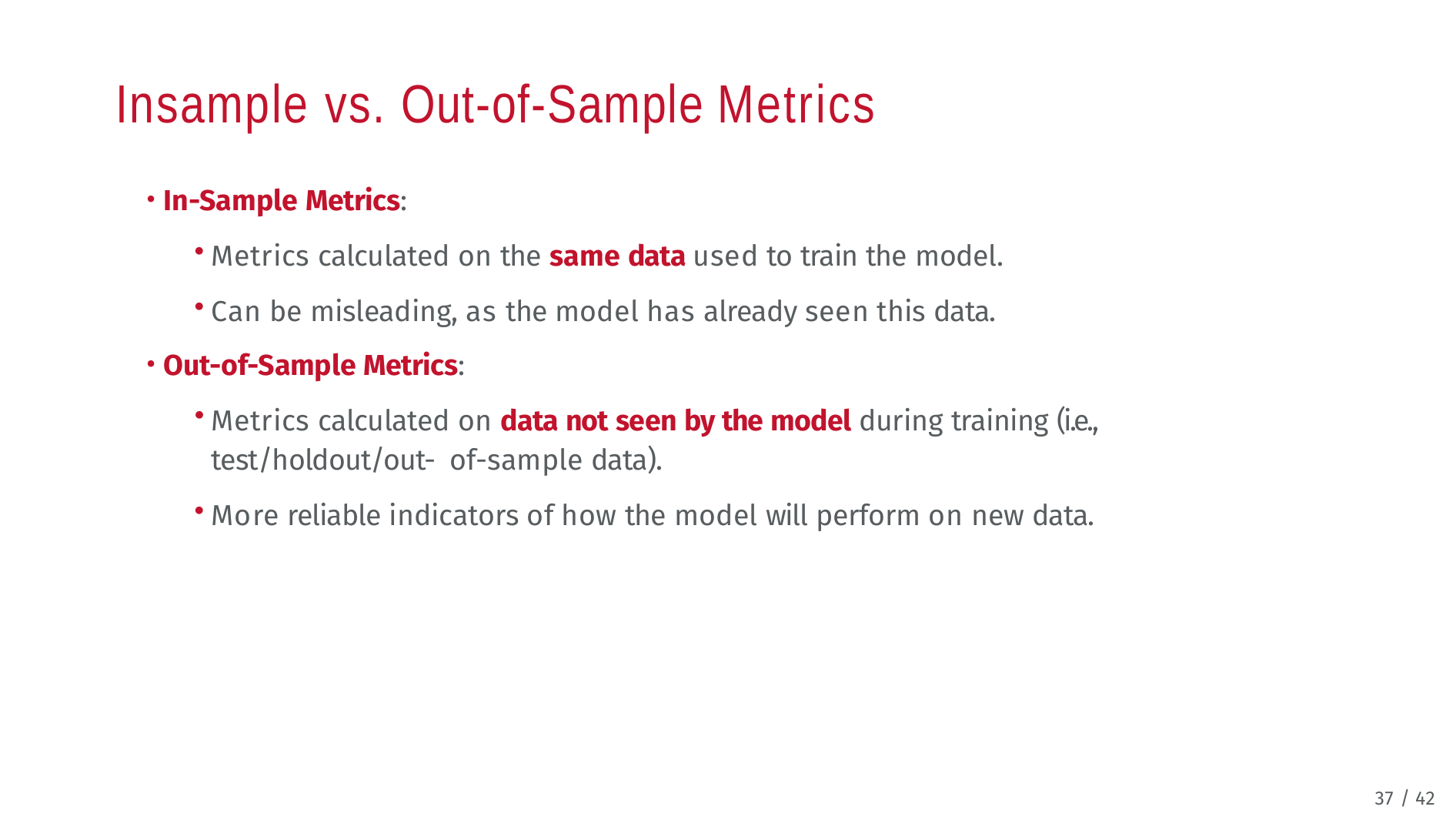

# Insample vs. Out-of-Sample Metrics
In-Sample Metrics:
Metrics calculated on the same data used to train the model.
Can be misleading, as the model has already seen this data.
Out-of-Sample Metrics:
Metrics calculated on data not seen by the model during training (i.e., test/holdout/out-  of-sample data).
More reliable indicators of how the model will perform on new data.
37 / 42